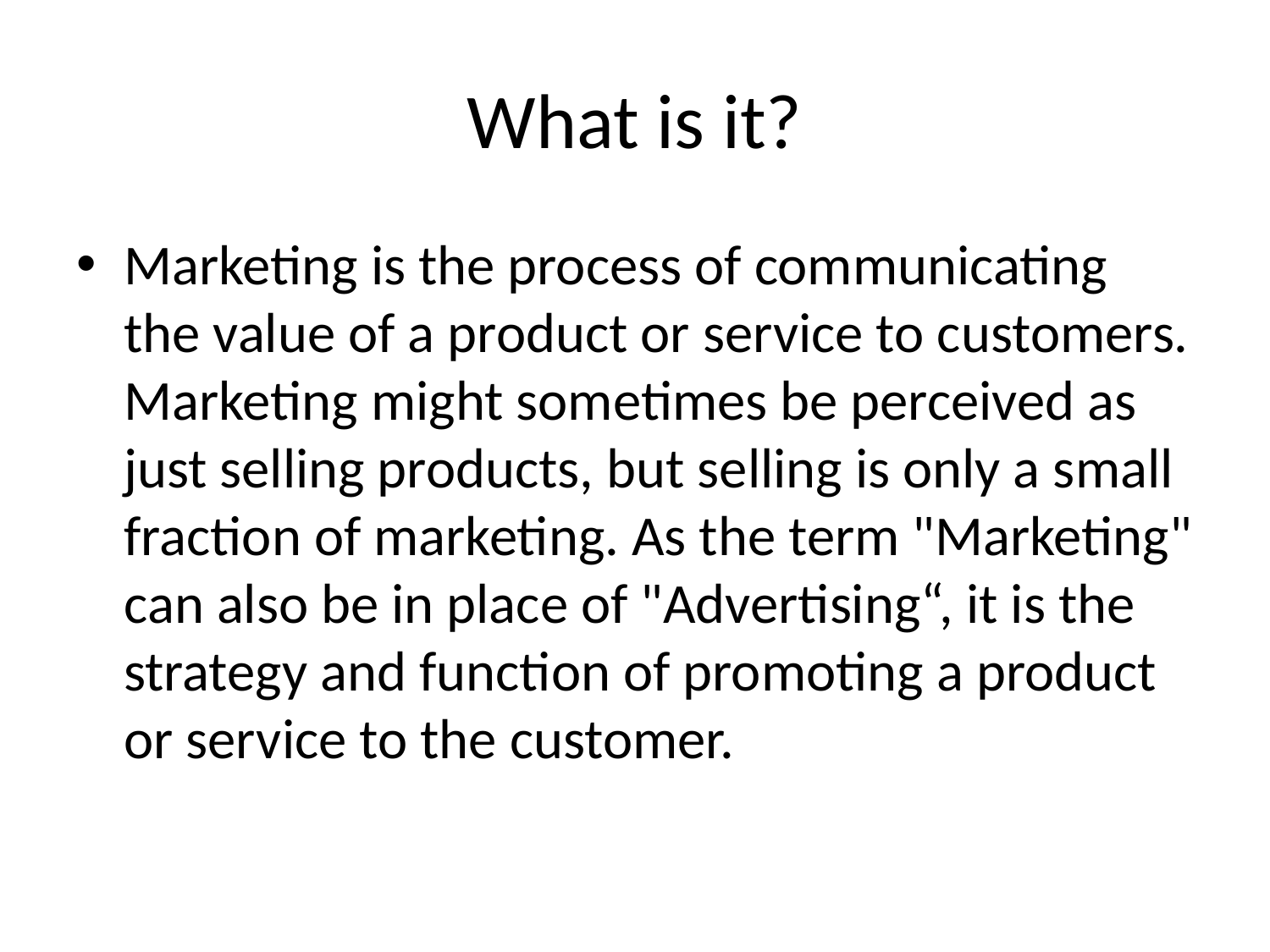

# What is it?
Marketing is the process of communicating the value of a product or service to customers. Marketing might sometimes be perceived as just selling products, but selling is only a small fraction of marketing. As the term "Marketing" can also be in place of "Advertising“, it is the strategy and function of promoting a product or service to the customer.